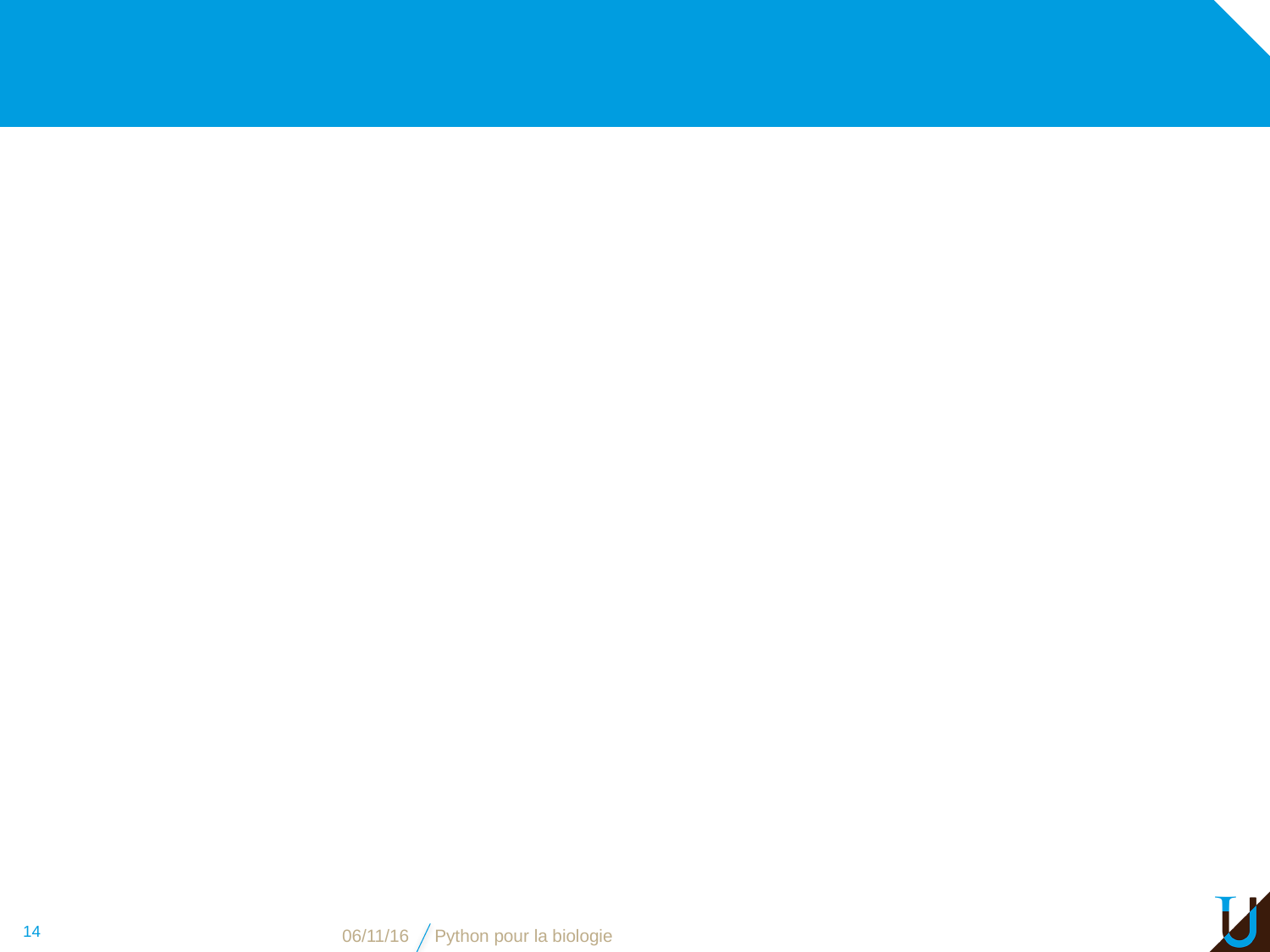

#

14
06/11/16
Python pour la biologie